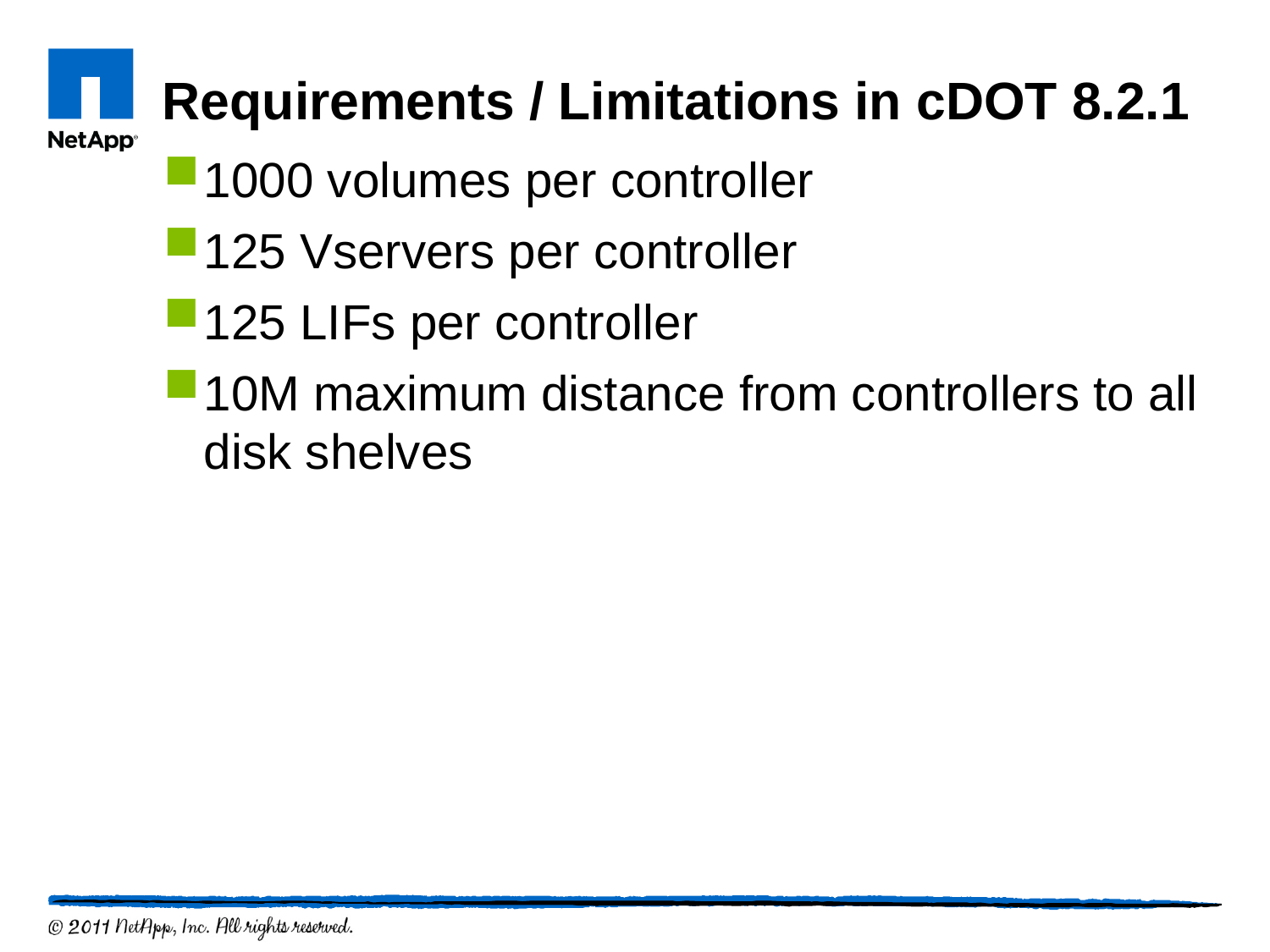

# Requirements / Limitations in cDOT 8.2.1
1000 volumes per controller
125 Vservers per controller
125 LIFs per controller
10M maximum distance from controllers to all disk shelves